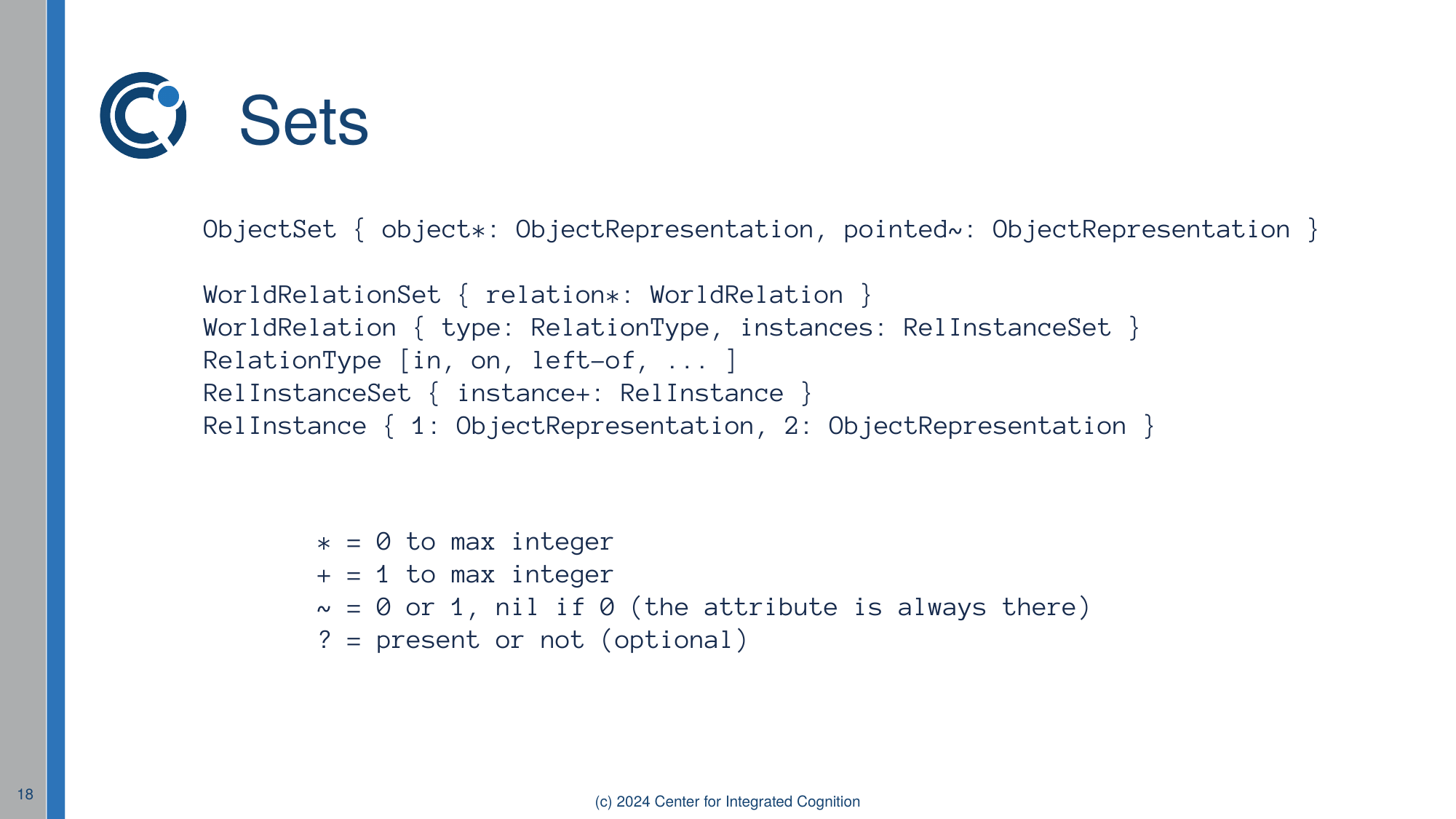

# Sets
ObjectSet { object*: ObjectRepresentation, pointed~: ObjectRepresentation }

WorldRelationSet { relation*: WorldRelation }
WorldRelation { type: RelationType, instances: RelInstanceSet }
RelationType [in, on, left-of, ... ]
RelInstanceSet { instance+: RelInstance }
RelInstance { 1: ObjectRepresentation, 2: ObjectRepresentation }
* = 0 to max integer
+ = 1 to max integer
~ = 0 or 1, nil if 0 (the attribute is always there)
? = present or not (optional)
18
(c) 2024 Center for Integrated Cognition